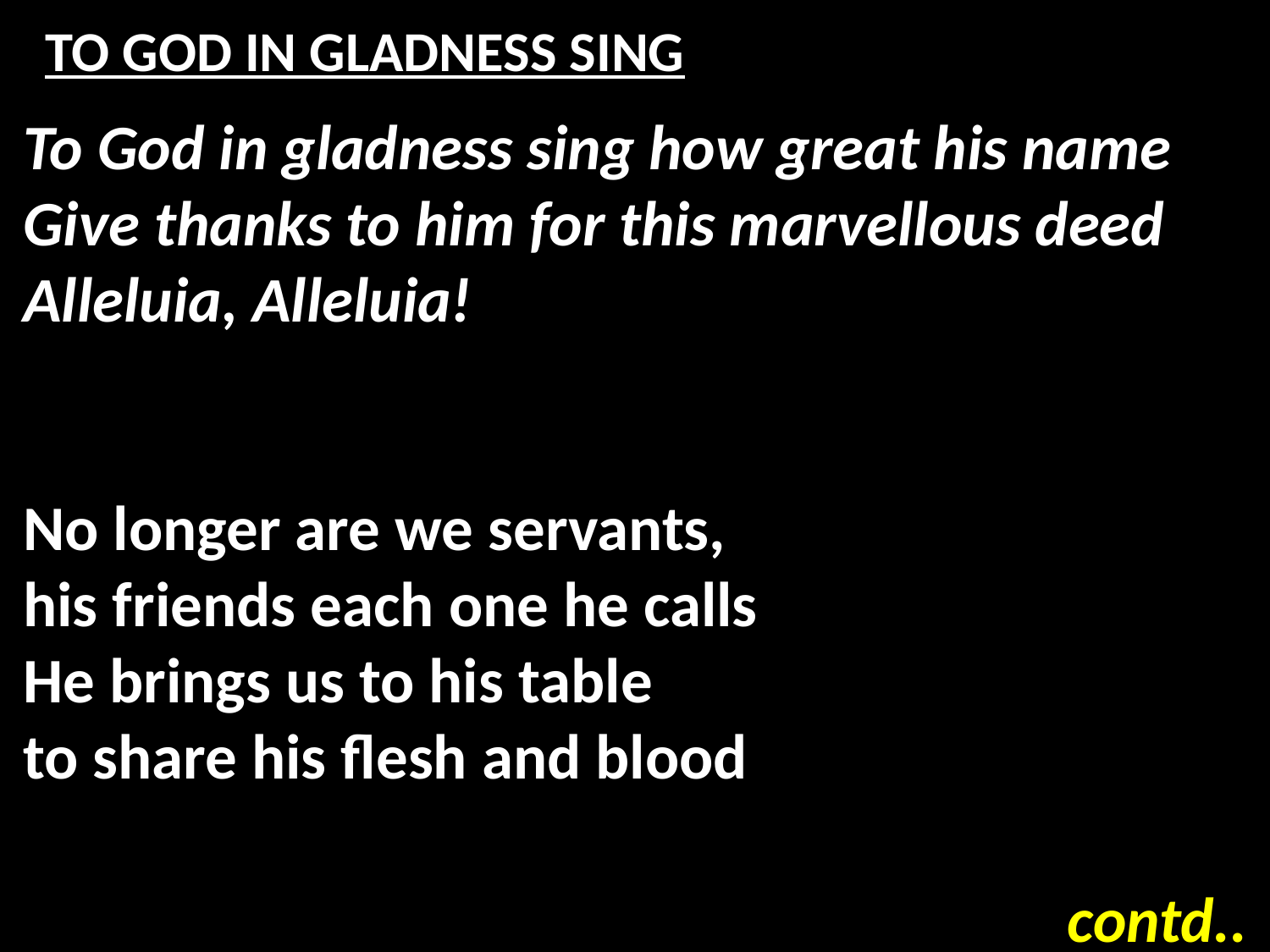

# TO GOD IN GLADNESS SING
To God in gladness sing how great his name
Give thanks to him for this marvellous deed
Alleluia, Alleluia!

No longer are we servants,
his friends each one he calls
He brings us to his table
to share his flesh and blood
contd..